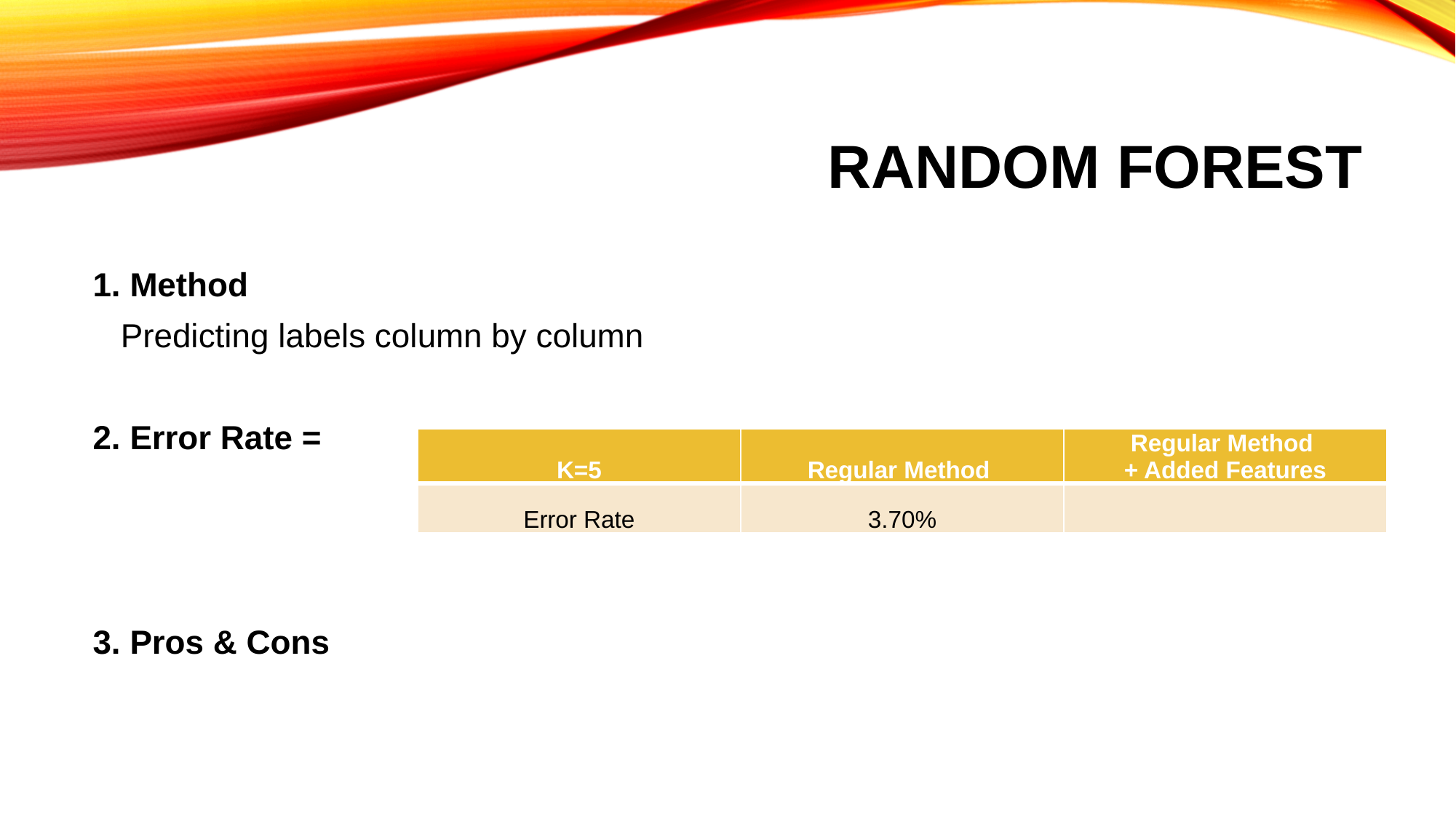

# Random forest
1. Method
   Predicting labels column by column

2. Error Rate =

3. Pros & Cons

| K=5 | Regular Method | Regular Method + Added Features |
| --- | --- | --- |
| Error Rate | 3.70% |  |